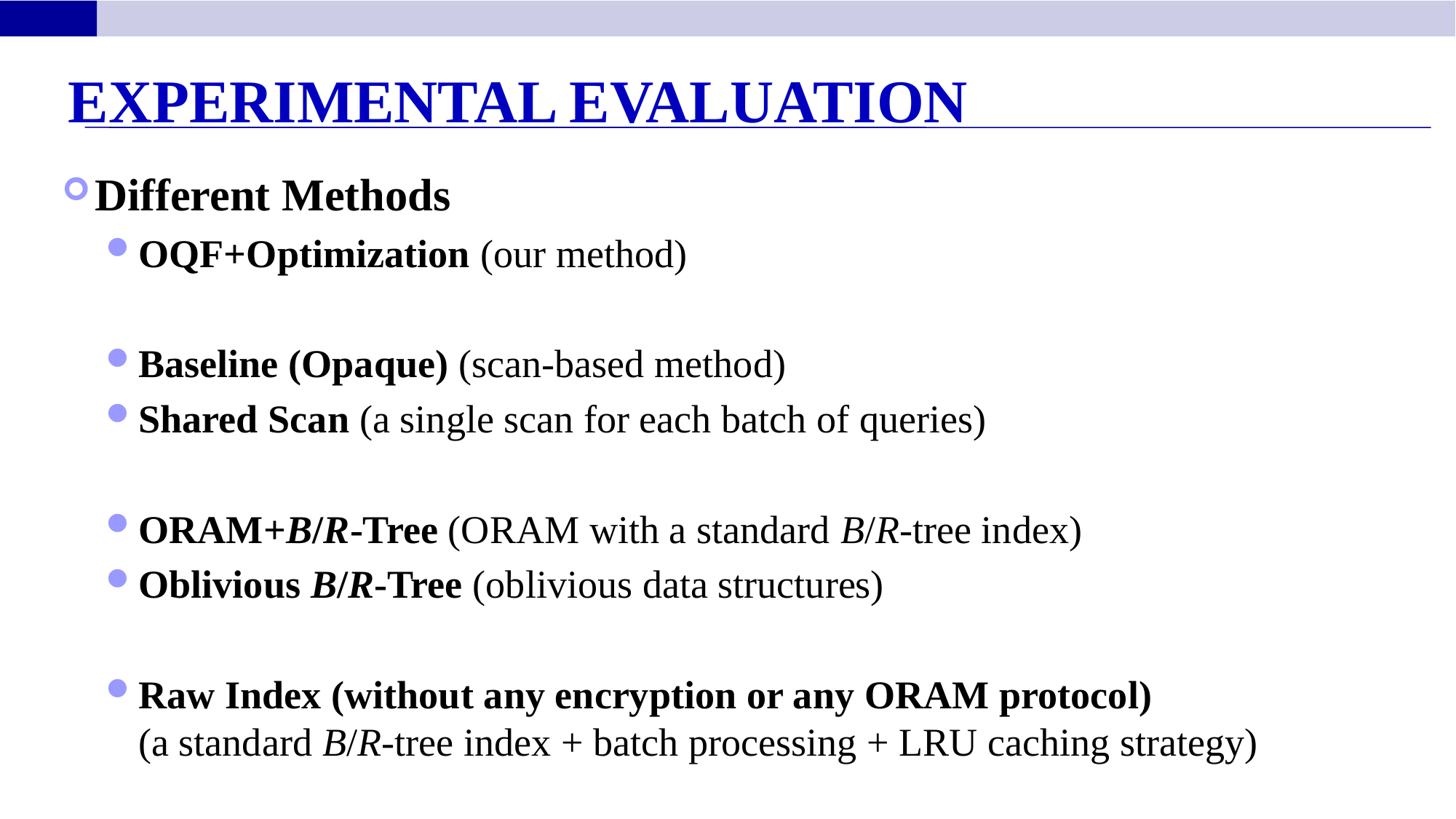

Experimental Evaluation
Different Methods
OQF+Optimization (our method)

Baseline (Opaque) (scan-based method)
Shared Scan (a single scan for each batch of queries)

ORAM+B/R-Tree (ORAM with a standard B/R-tree index)
Oblivious B/R-Tree (oblivious data structures)

Raw Index (without any encryption or any ORAM protocol)              (a standard B/R-tree index + batch processing + LRU caching strategy)